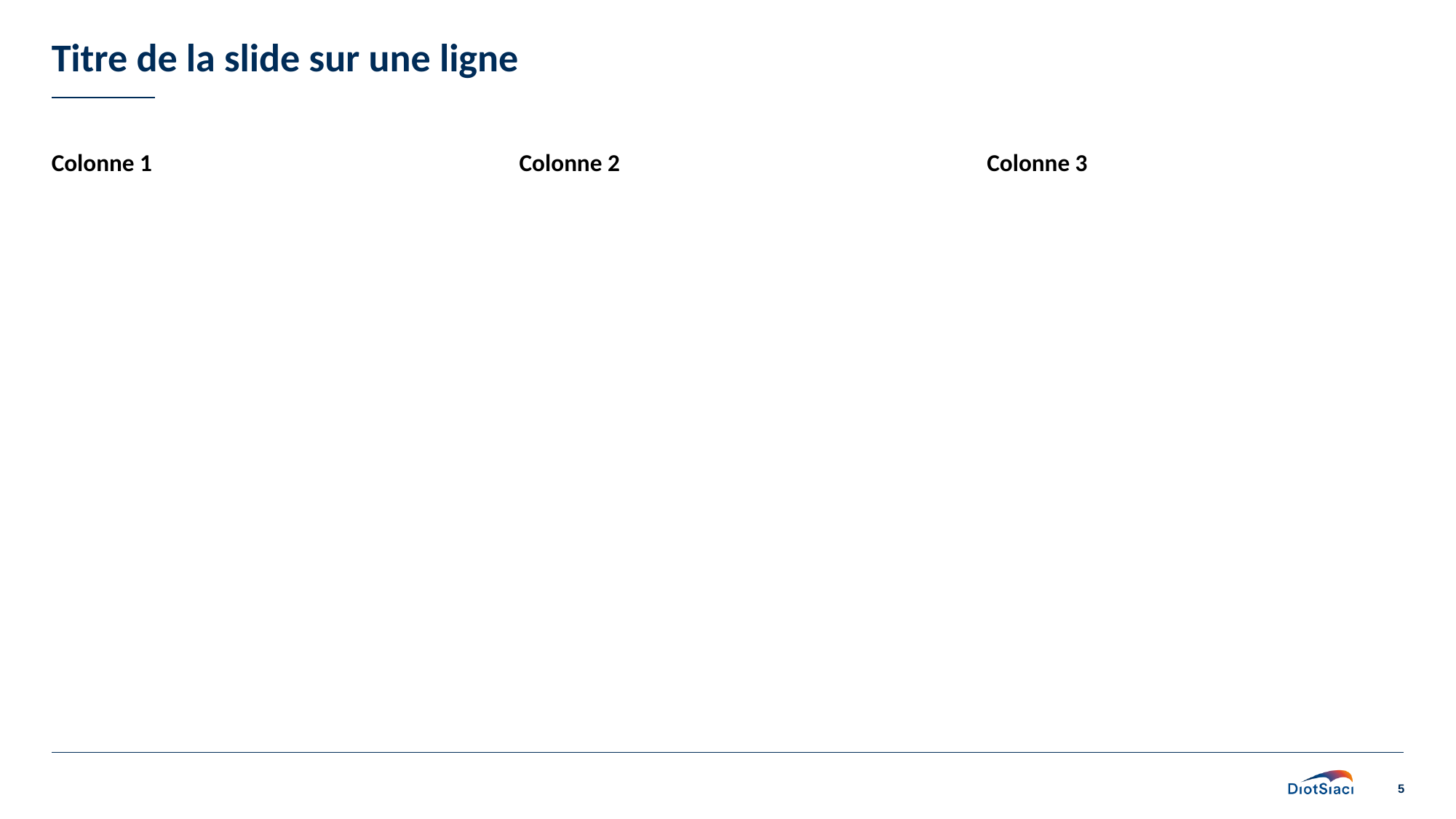

# Titre de la slide sur une ligne
Colonne 1
Colonne 2
Colonne 3
5